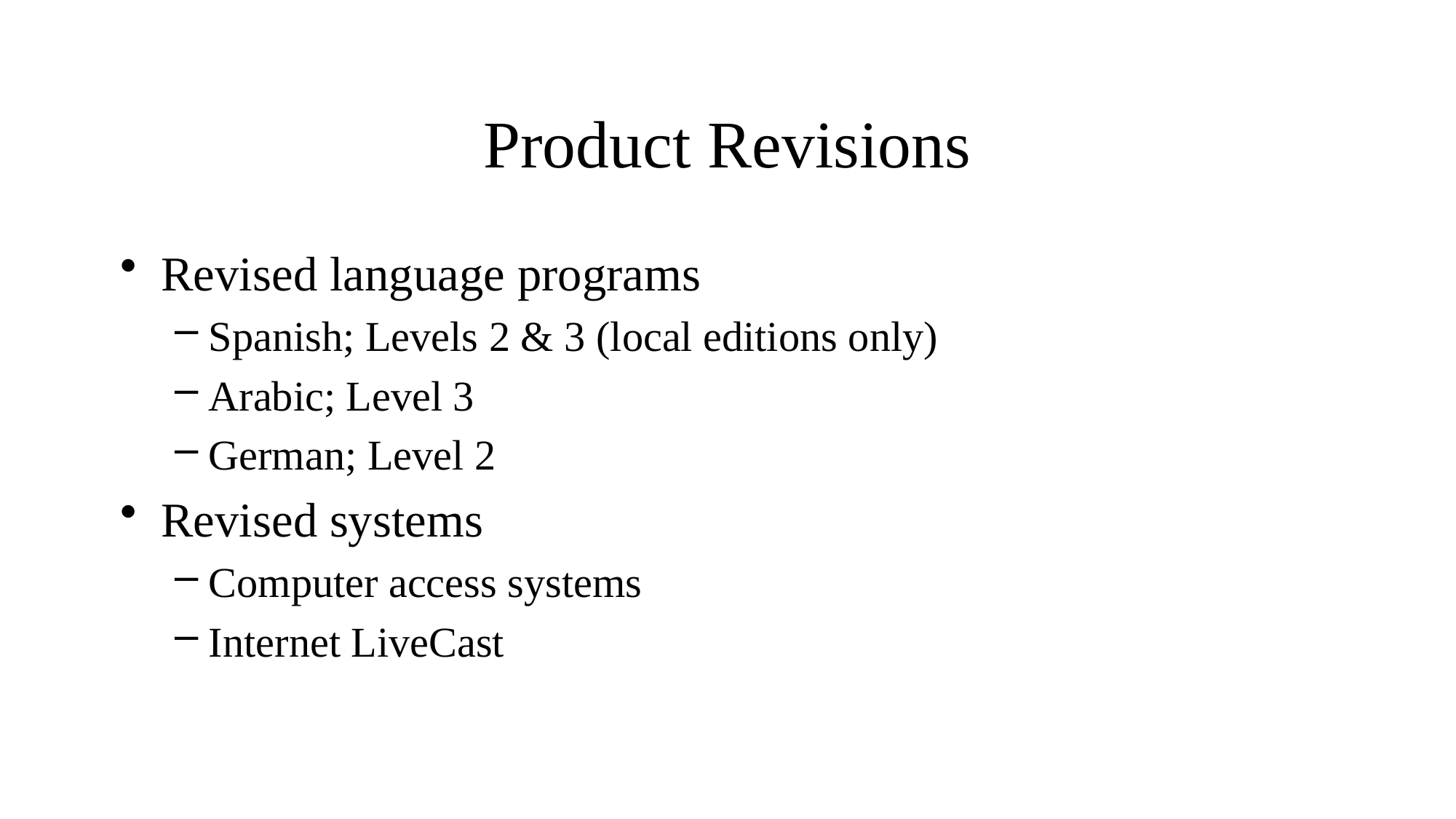

# Product Revisions
Revised language programs
Spanish; Levels 2 & 3 (local editions only)
Arabic; Level 3
German; Level 2
Revised systems
Computer access systems
Internet LiveCast